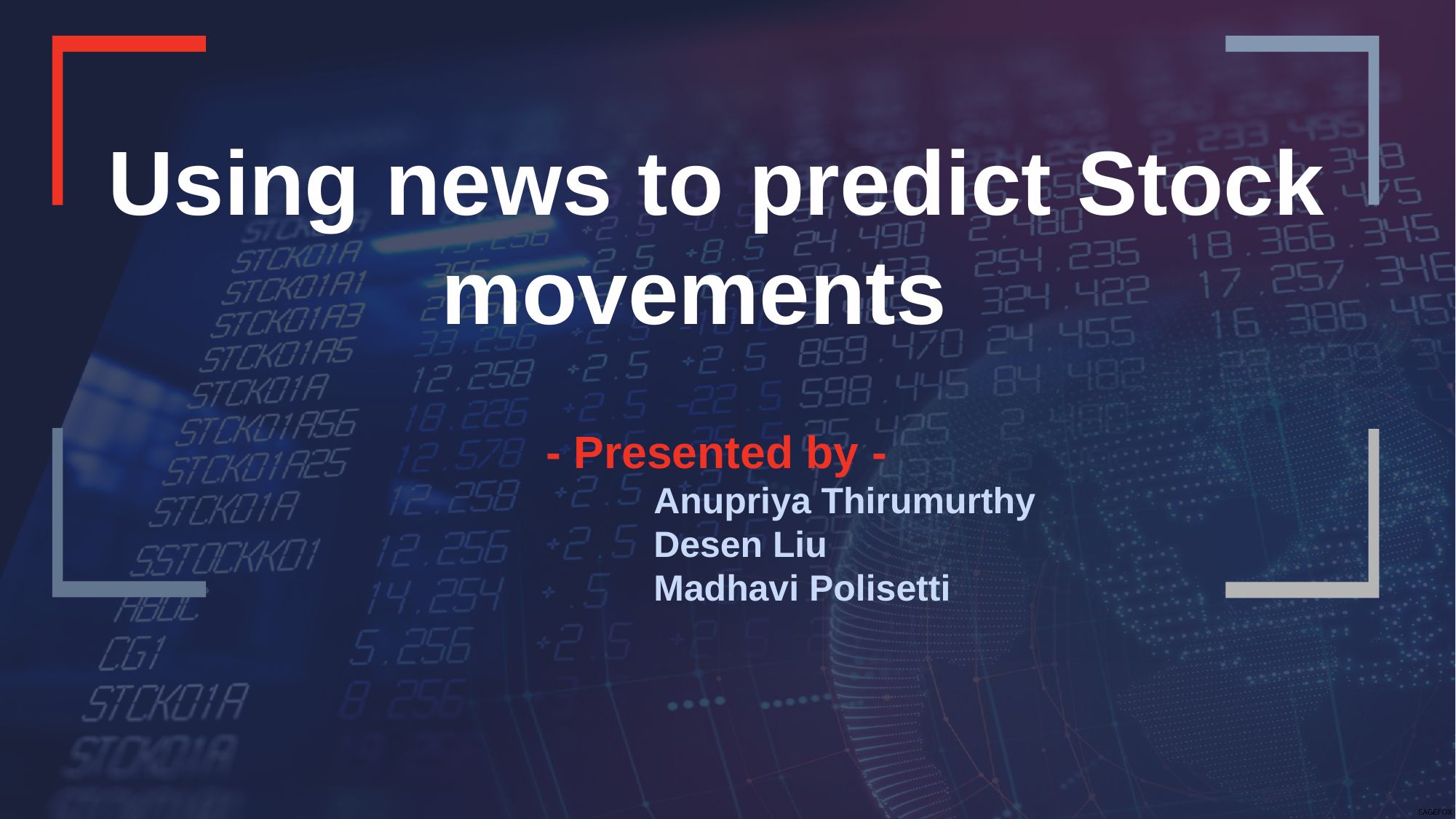

Using news to predict Stock movements

- Presented by -
Anupriya Thirumurthy
Desen Liu
Madhavi Polisetti